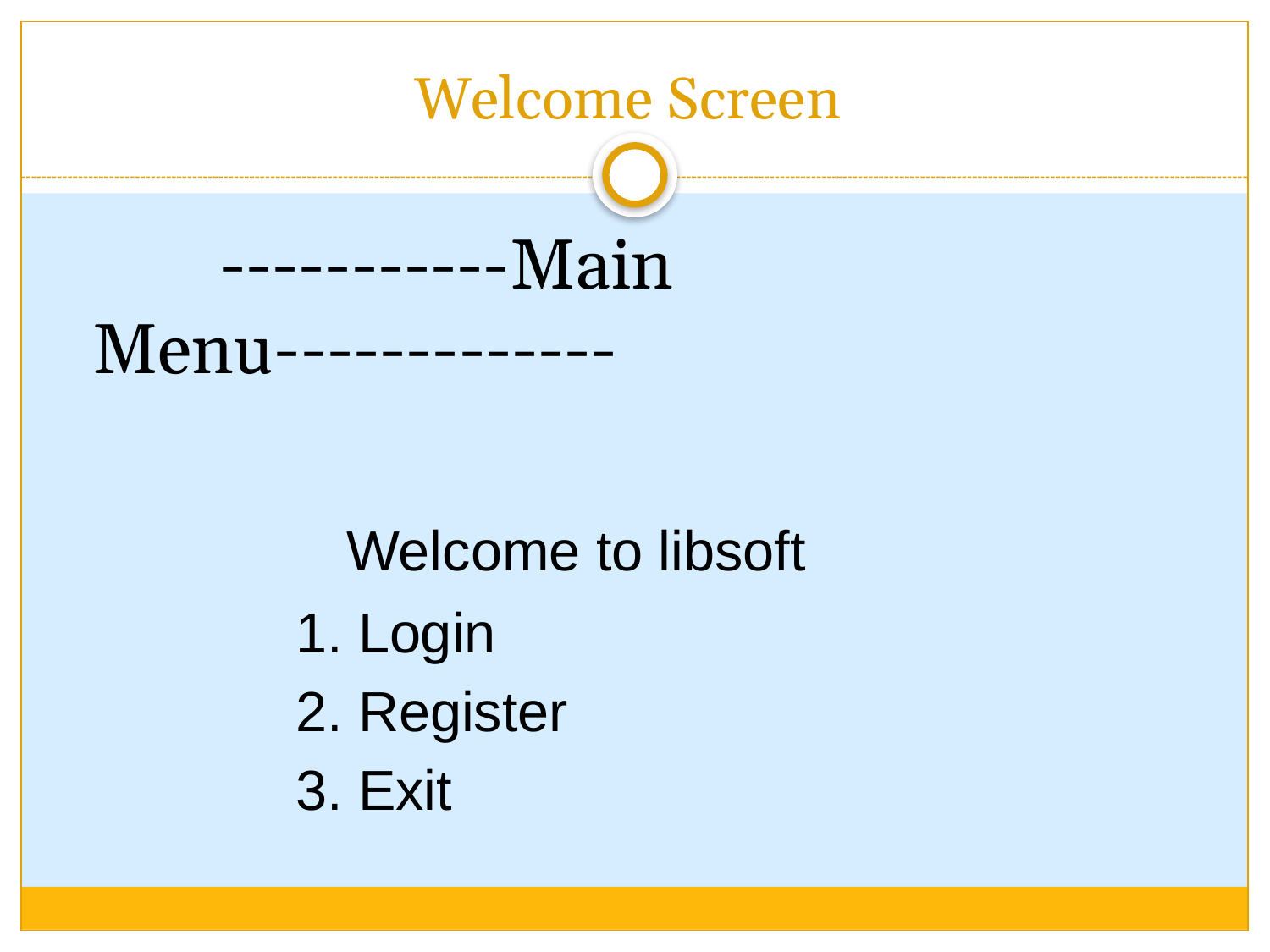

# Welcome Screen
		-----------Main Menu-------------

			Welcome to libsoft
1. Login
2. Register
3. Exit